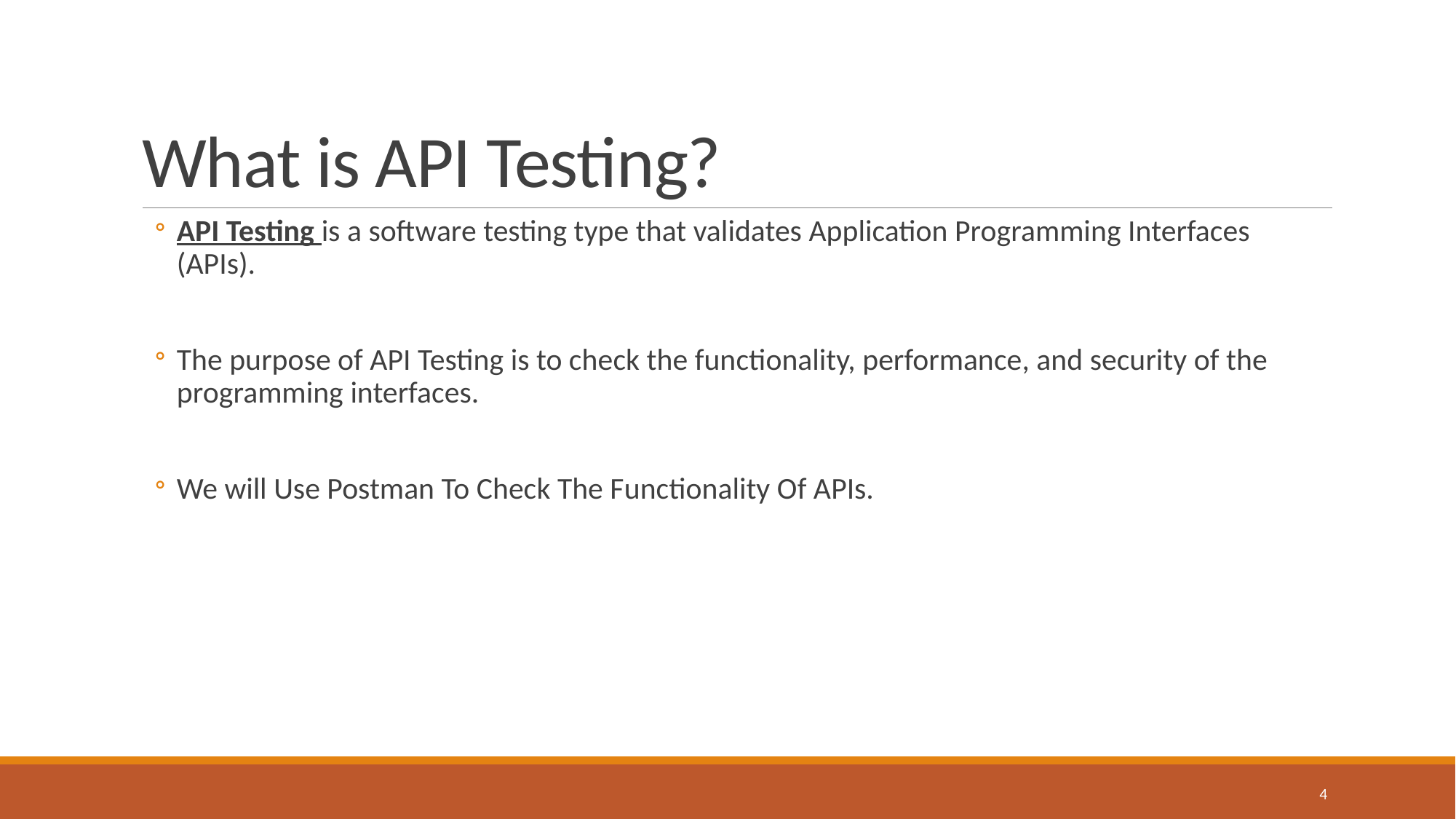

# What is API Testing?
API Testing is a software testing type that validates Application Programming Interfaces (APIs).

The purpose of API Testing is to check the functionality, performance, and security of the programming interfaces.

We will Use Postman To Check The Functionality Of APIs.

4